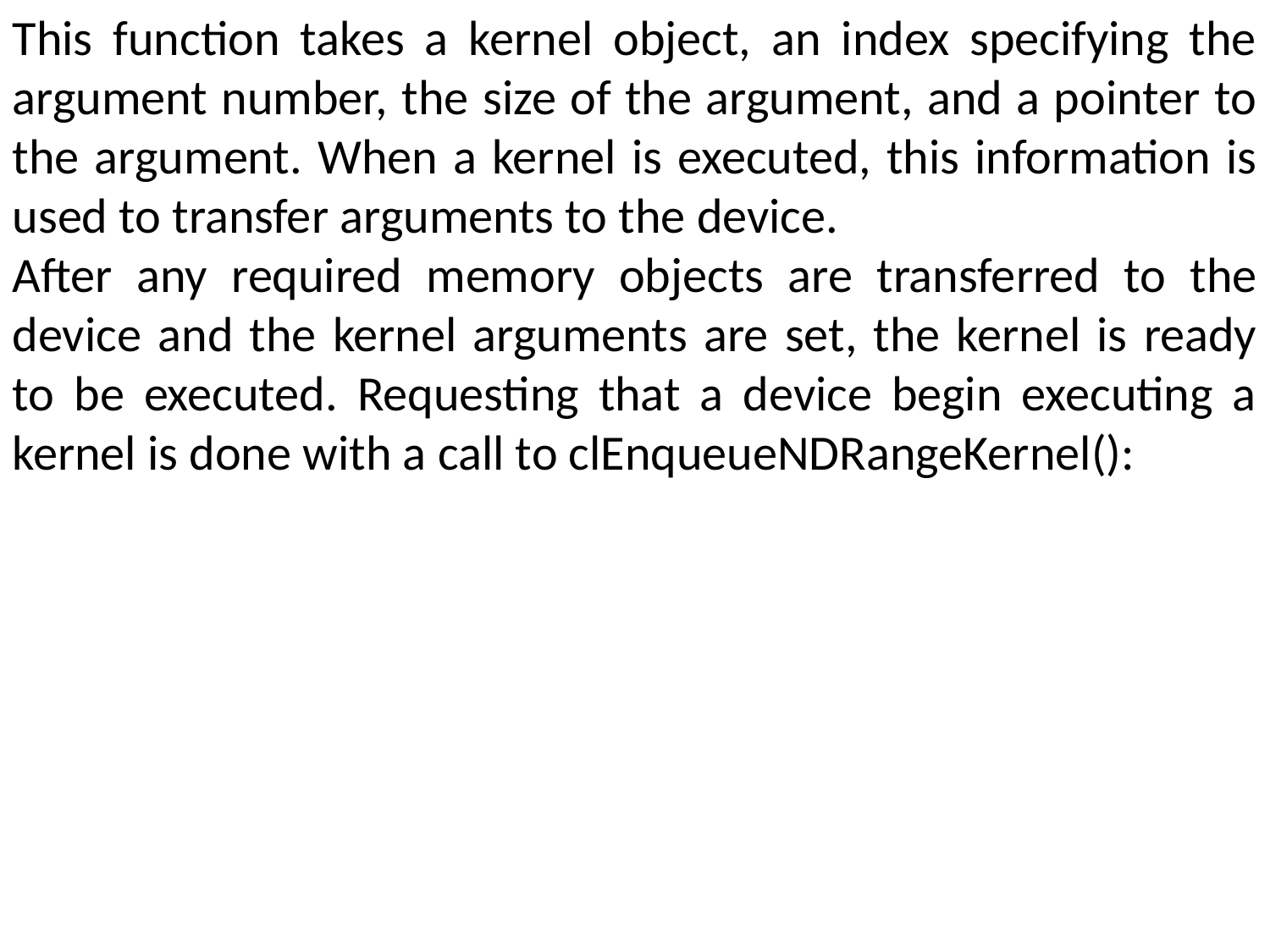

This function takes a kernel object, an index specifying the argument number, the size of the argument, and a pointer to the argument. When a kernel is executed, this information is used to transfer arguments to the device.
After any required memory objects are transferred to the device and the kernel arguments are set, the kernel is ready to be executed. Requesting that a device begin executing a kernel is done with a call to clEnqueueNDRangeKernel():